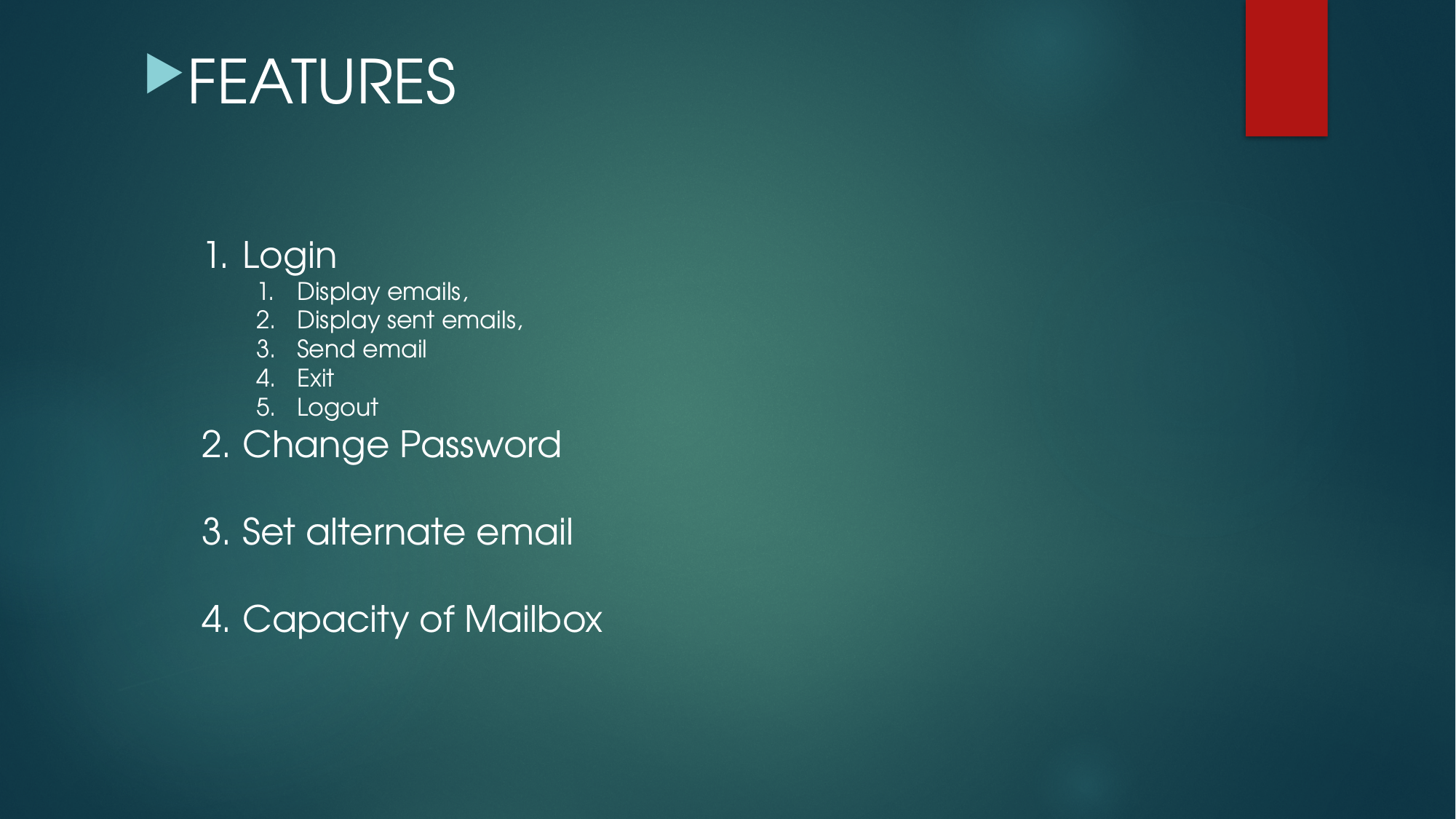

FEATURES
Login
Display emails,
Display sent emails,
Send email
Exit
Logout
Change Password

Set alternate email

Capacity of Mailbox